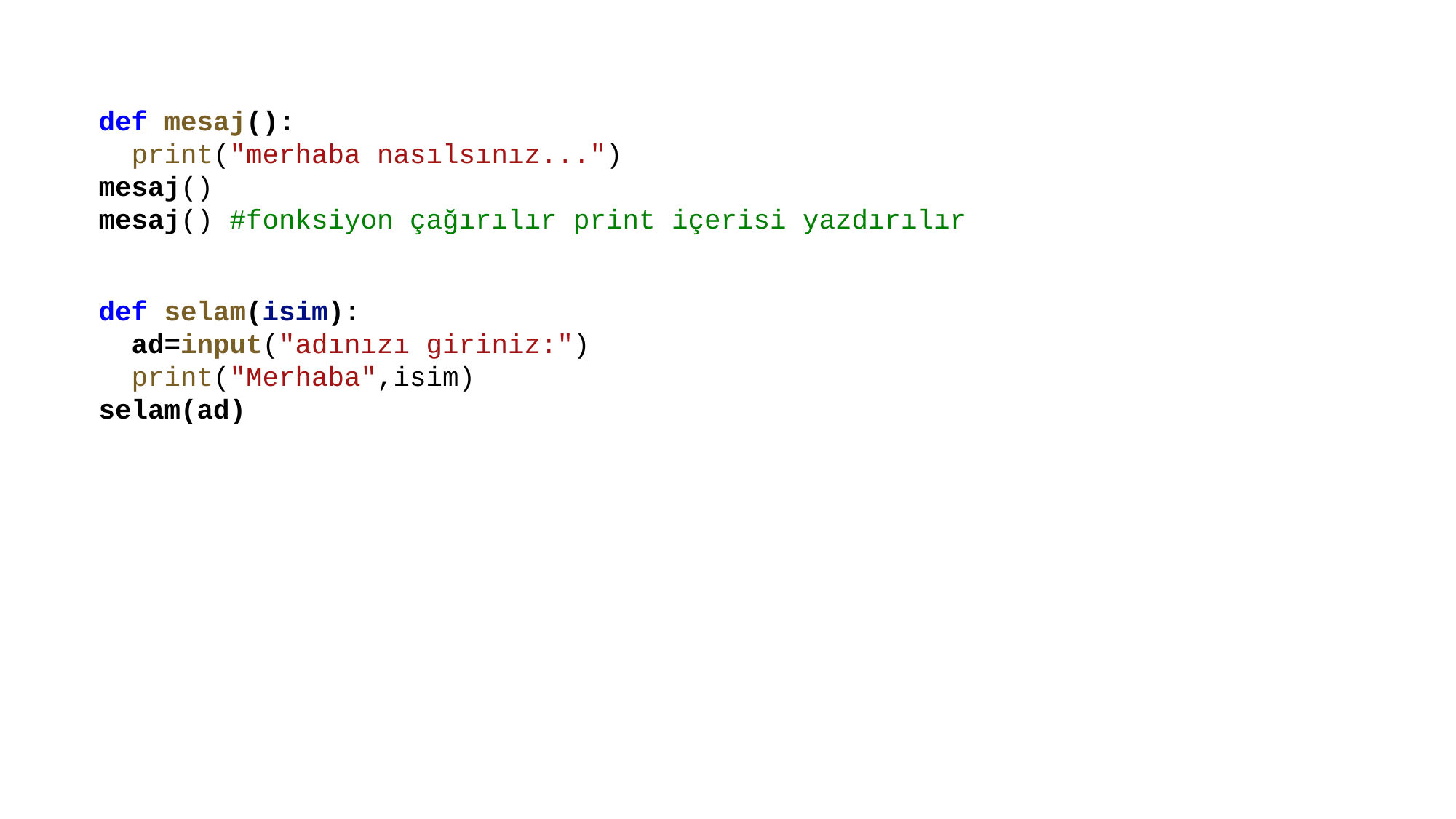

def mesaj():
  print("merhaba nasılsınız...")
mesaj()
mesaj() #fonksiyon çağırılır print içerisi yazdırılır
def selam(isim):
  ad=input("adınızı giriniz:")
  print("Merhaba",isim)
selam(ad)